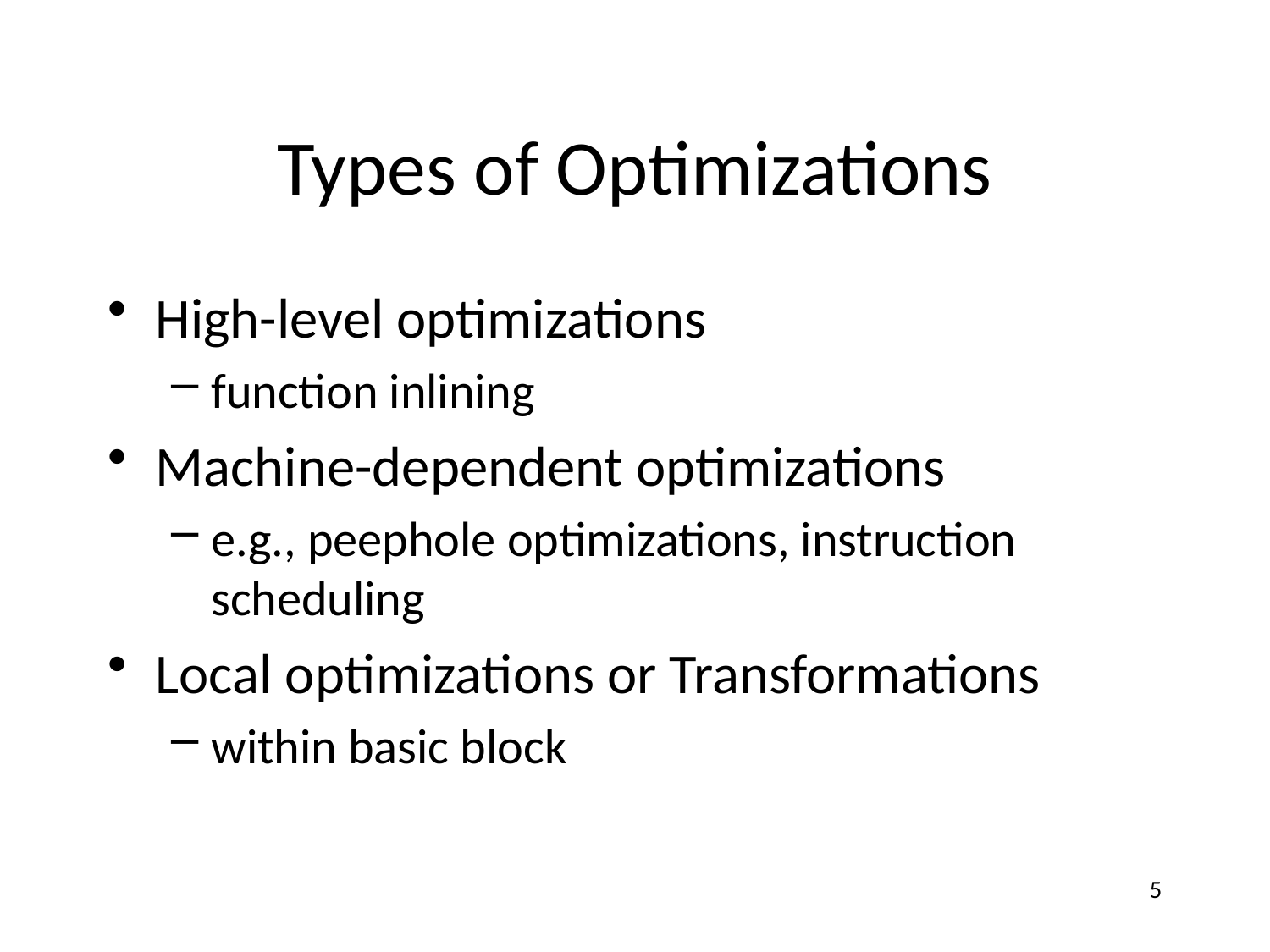

# Types of Optimizations
High-level optimizations
function inlining
Machine-dependent optimizations
e.g., peephole optimizations, instruction scheduling
Local optimizations or Transformations
within basic block
5